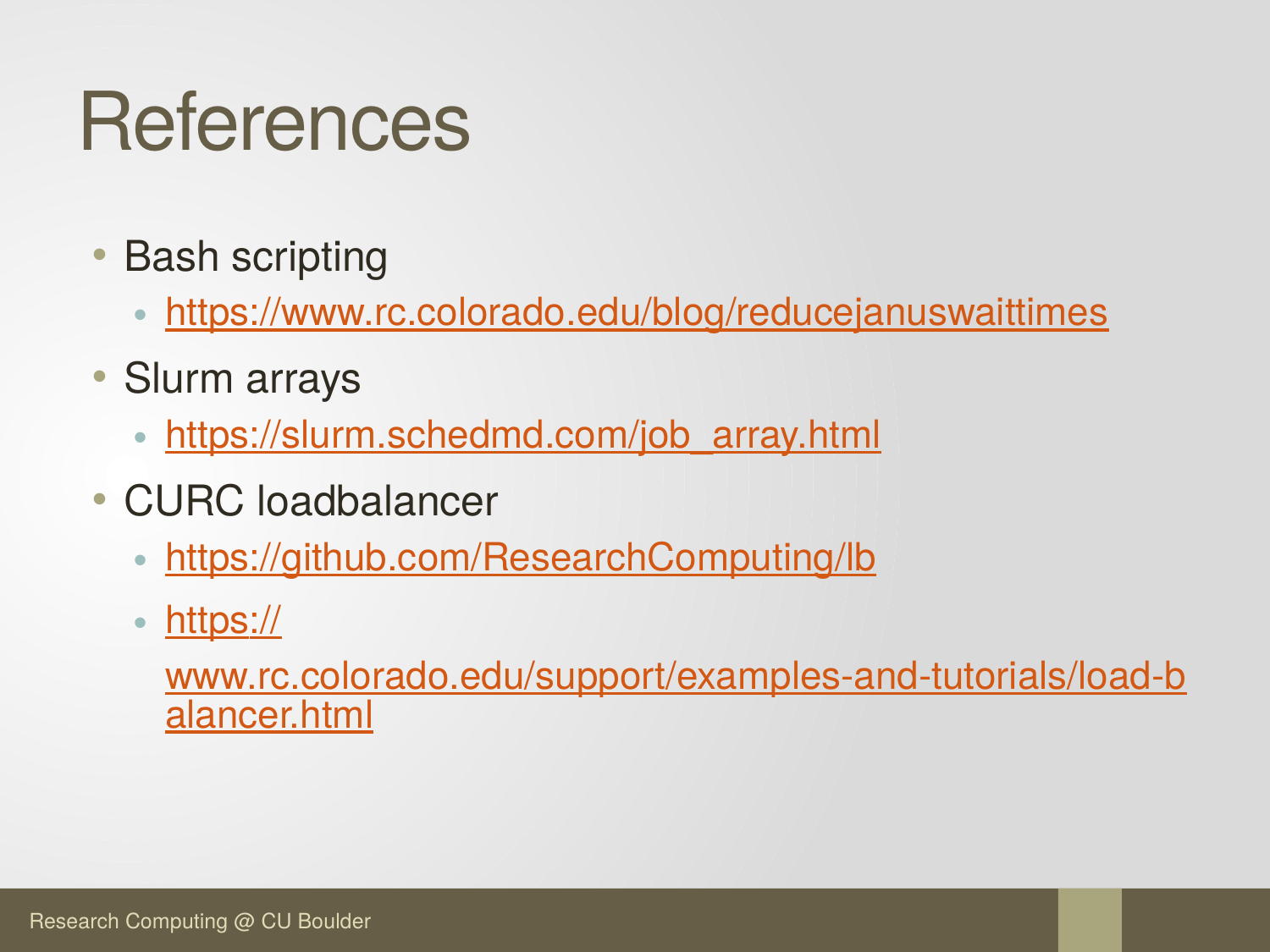

# References
Bash scripting
https://www.rc.colorado.edu/blog/reducejanuswaittimes
Slurm arrays
https://slurm.schedmd.com/job_array.html
CURC loadbalancer
https://github.com/ResearchComputing/lb
https://www.rc.colorado.edu/support/examples-and-tutorials/load-balancer.html